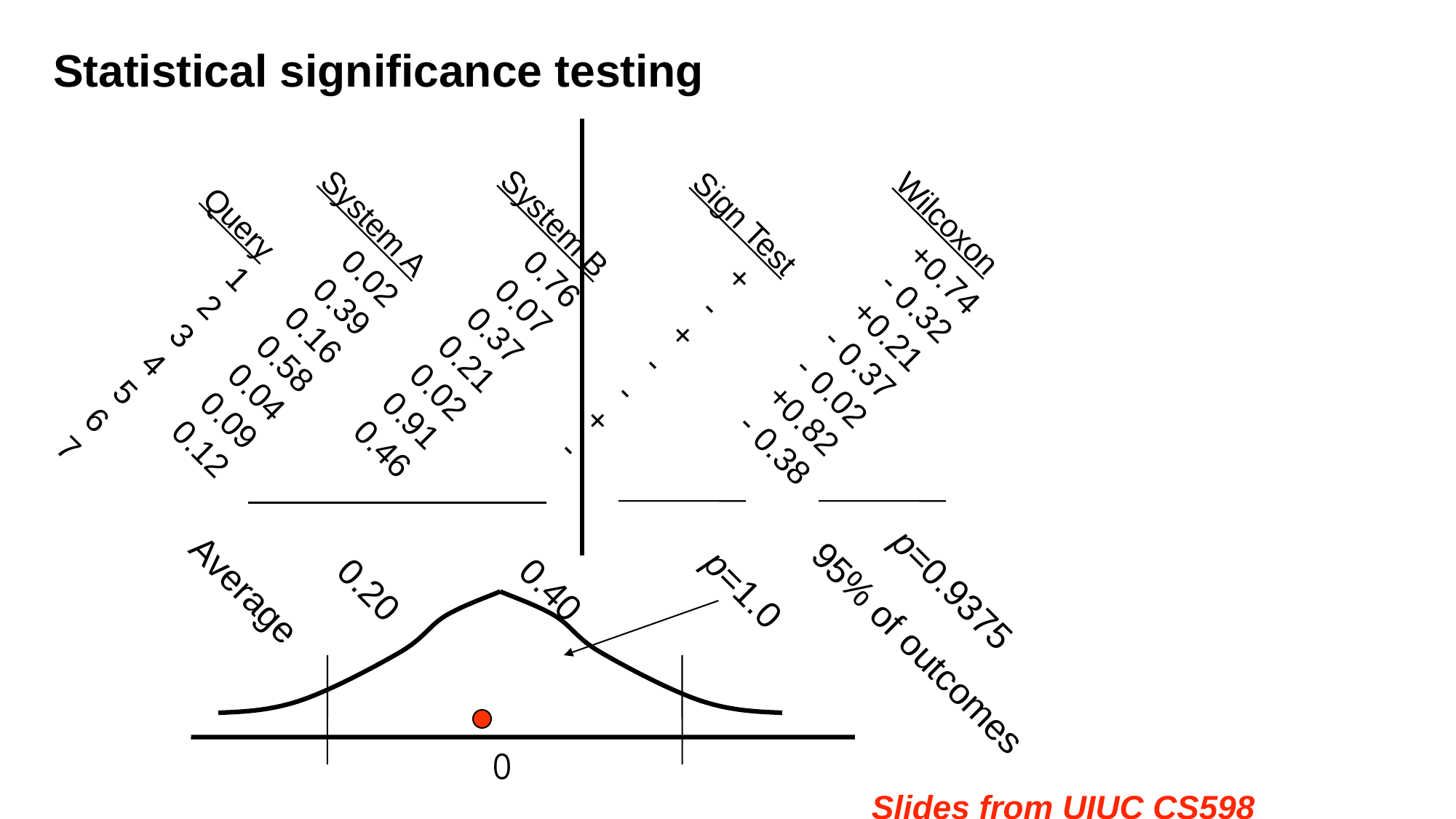

Statistical significance testing

Query
System A
Sign Test
Wilcoxon
System B
1
2
3
4
5
6
7
0.02
0.39
0.16
0.58
0.04
0.09
0.12
+
-
+
-
-
+
-
+0.74
- 0.32
+0.21
- 0.37
- 0.02
+0.82
- 0.38
0.76
0.07
0.37
0.21
0.02
0.91
0.46
p=1.0
Average
0.20
0.40

p=0.9375

95% of outcomes

0

32
Slides from UIUC CS598